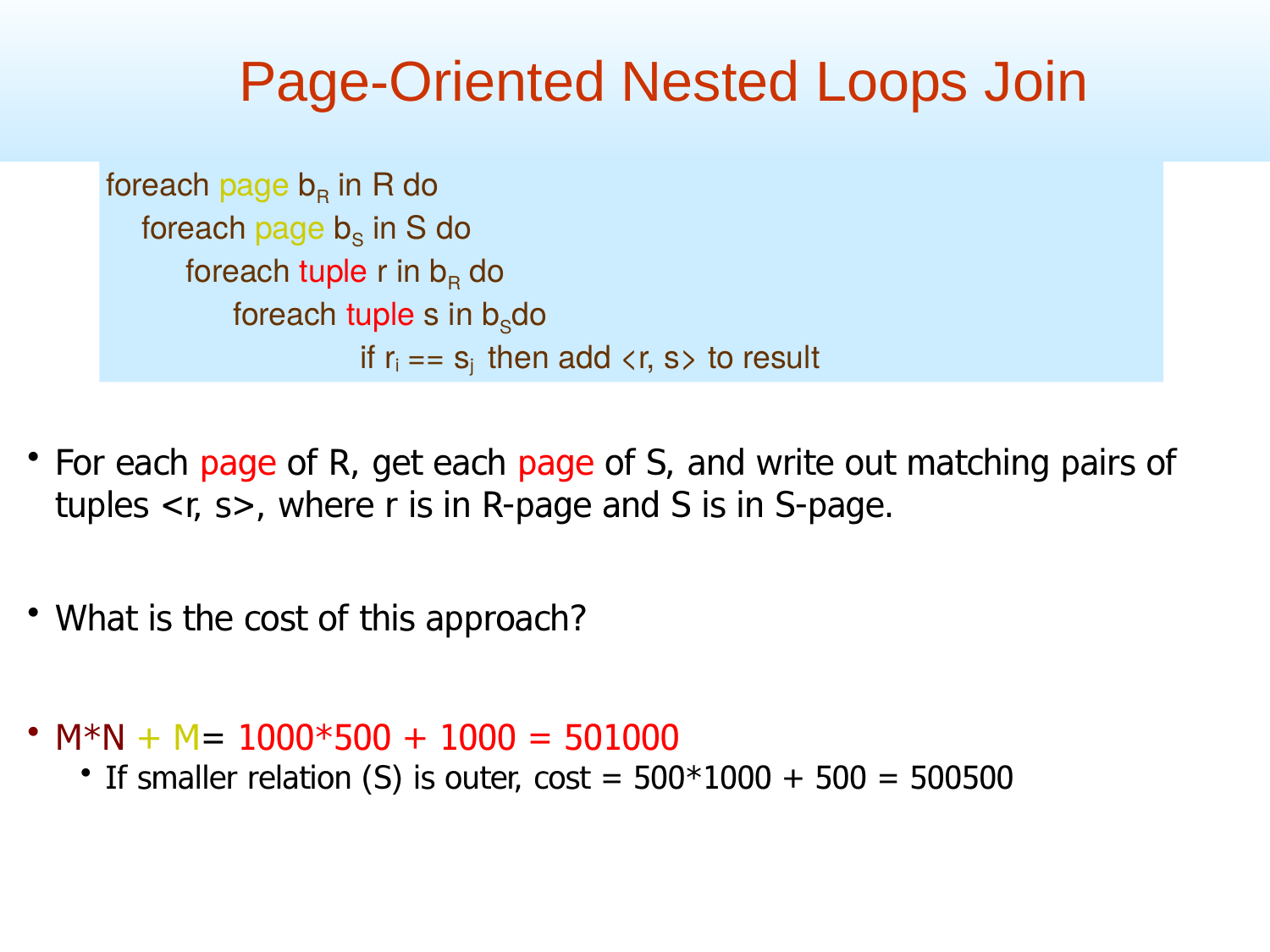

Page-Oriented Nested Loops Join
foreach page bR in R do
    foreach page bS in S do
         foreach tuple r in bR do
	foreach tuple s in bSdo
		if ri == sj  then add <r, s> to result
For each page of R, get each page of S, and write out matching pairs of tuples <r, s>, where r is in R-page and S is in S-page.

What is the cost of this approach?

M*N + M= 1000*500 + 1000 = 501000
If smaller relation (S) is outer, cost = 500*1000 + 500 = 500500
18